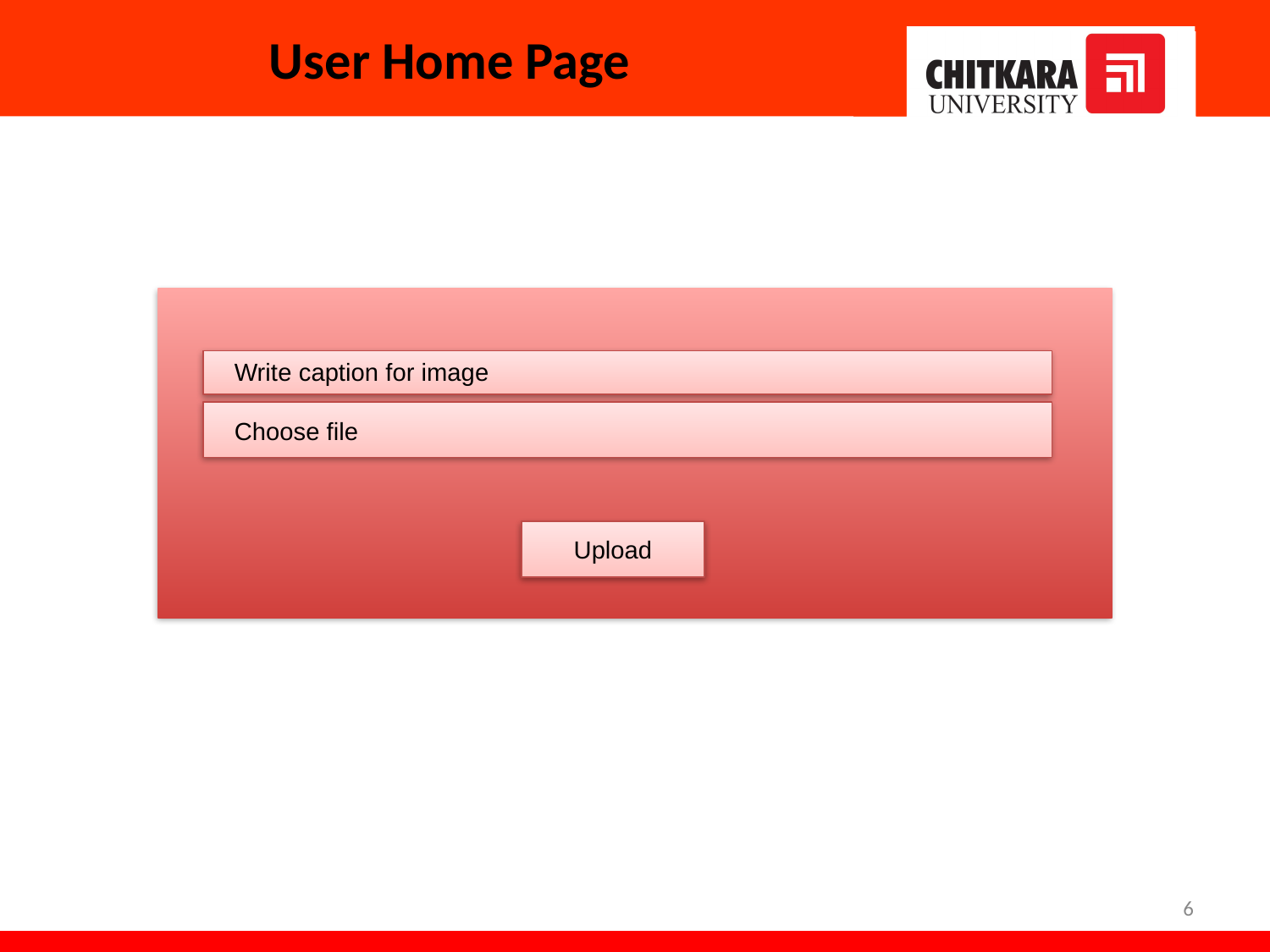

# User Home Page

Write caption for image

Choose file

Upload
6